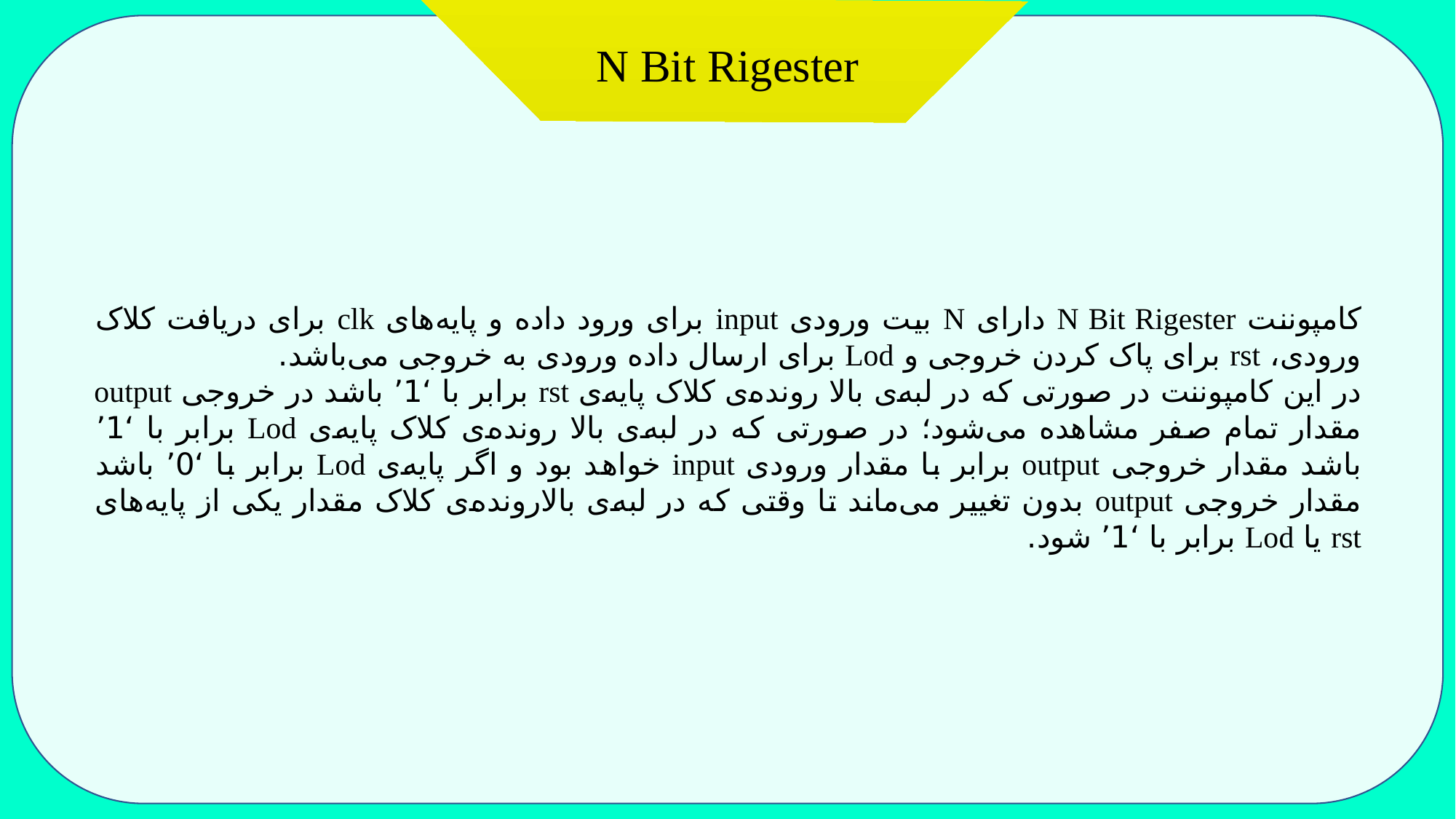

# N Bit Rigester
کامپوننت N Bit Rigester دارای N بیت ورودی input برای ورود داده و پایه‌های clk برای دریافت کلاک ورودی، rst برای پاک کردن خروجی و Lod برای ارسال داده ورودی به خروجی می‌باشد.
در این کامپوننت در صورتی که در لبه‌ی بالا رونده‌ی کلاک پایه‌ی rst برابر با ‘1’ باشد در خروجی output مقدار تمام صفر مشاهده می‌شود؛ در صورتی که در لبه‌ی بالا رونده‌ی کلاک پایه‌ی Lod برابر با ‘1’ باشد مقدار خروجی output برابر با مقدار ورودی input خواهد بود و اگر پایه‌ی Lod برابر با ‘0’ باشد مقدار خروجی output بدون تغییر می‌ماند تا وقتی که در لبه‌ی بالارونده‌ی کلاک مقدار یکی از پایه‌های rst یا Lod برابر با ‘1’ شود.